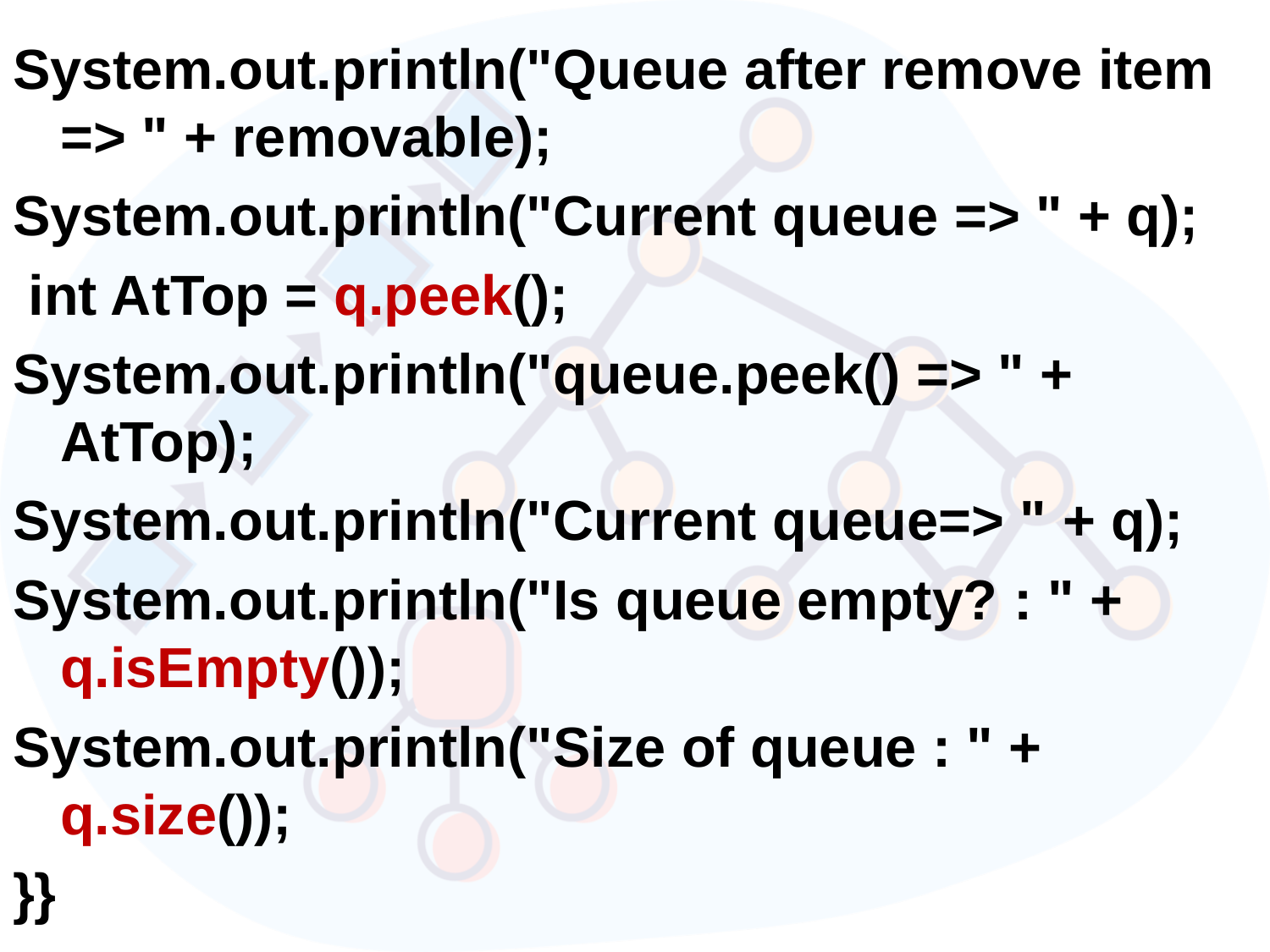

System.out.println("Queue after remove item => " + removable);
System.out.println("Current queue => " + q);
 int AtTop = q.peek();
System.out.println("queue.peek() => " + AtTop);
System.out.println("Current queue=> " + q);
System.out.println("Is queue empty? : " + q.isEmpty());
System.out.println("Size of queue : " + q.size());
}}